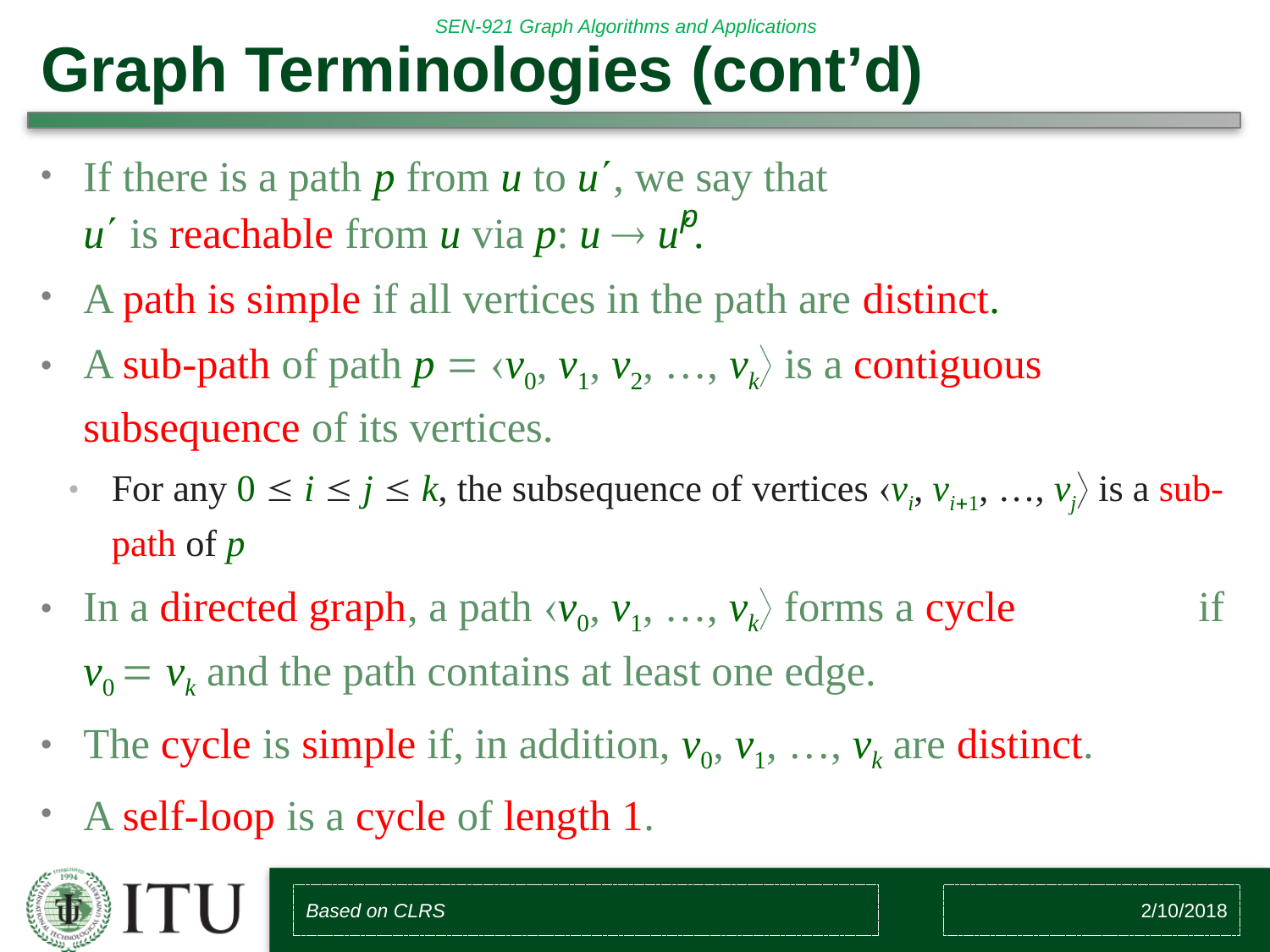

# Graph Terminologies (cont’d)

If there is a path p from u to u′, we say that                                  u′ is reachable from u via p: u → u′.
A path is simple if all vertices in the path are distinct.
A sub-path of path p = 〈v0, v1, v2, …, vk〉 is a contiguous subsequence of its vertices.
For any 0 ≤ i ≤ j ≤ k, the subsequence of vertices 〈vi, vi+1, …, vj〉 is a sub-path of p
In a directed graph, a path 〈v0, v1, …, vk〉 forms a cycle                 if v0 = vk and the path contains at least one edge.
The cycle is simple if, in addition, v0, v1, …, vk are distinct.
A self-loop is a cycle of length 1.

p
Based on CLRS
2/10/2018